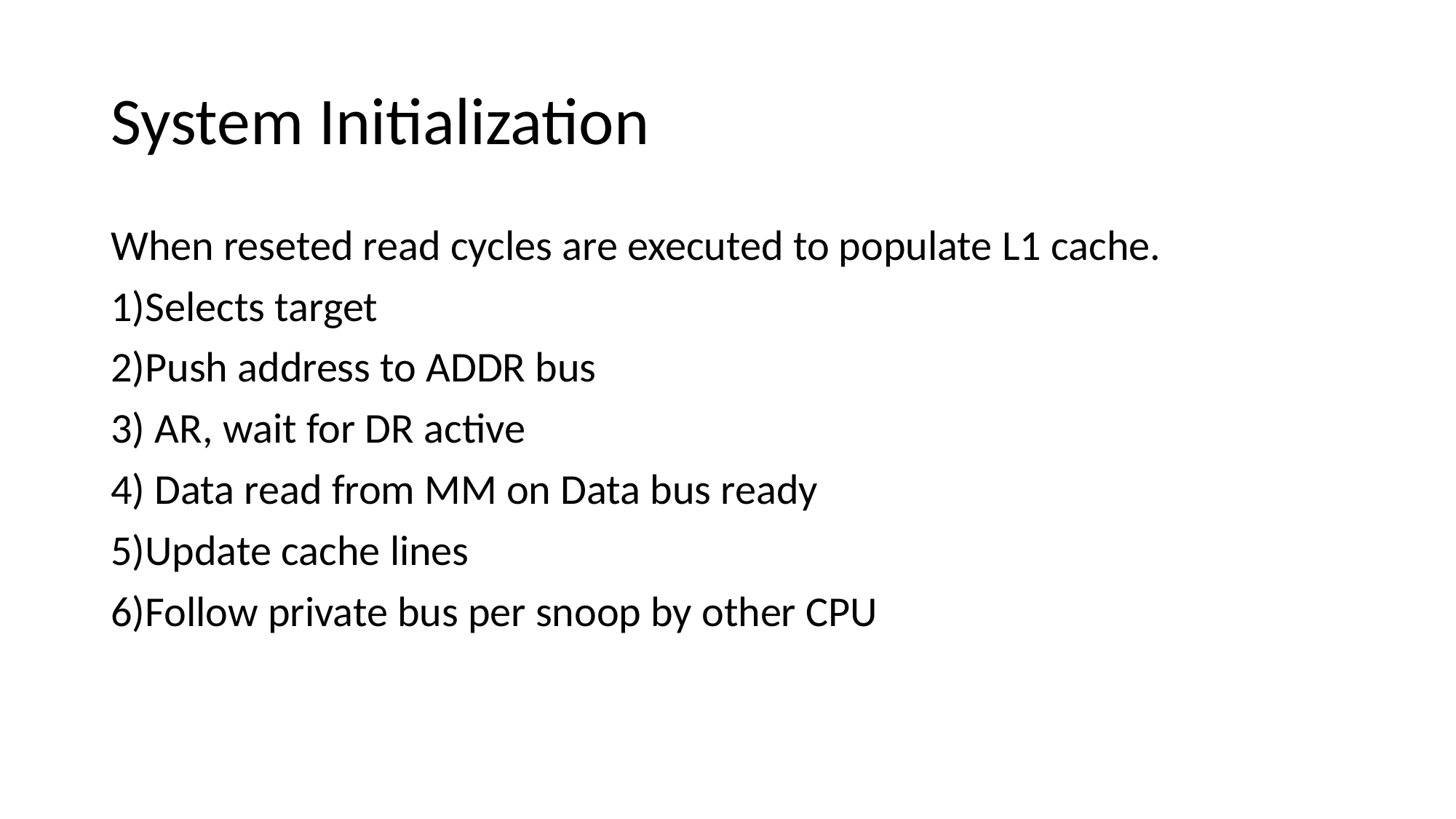

# System Initialization
When reseted read cycles are executed to populate L1 cache.
1)Selects target
2)Push address to ADDR bus
3) AR, wait for DR active
4) Data read from MM on Data bus ready
5)Update cache lines
6)Follow private bus per snoop by other CPU